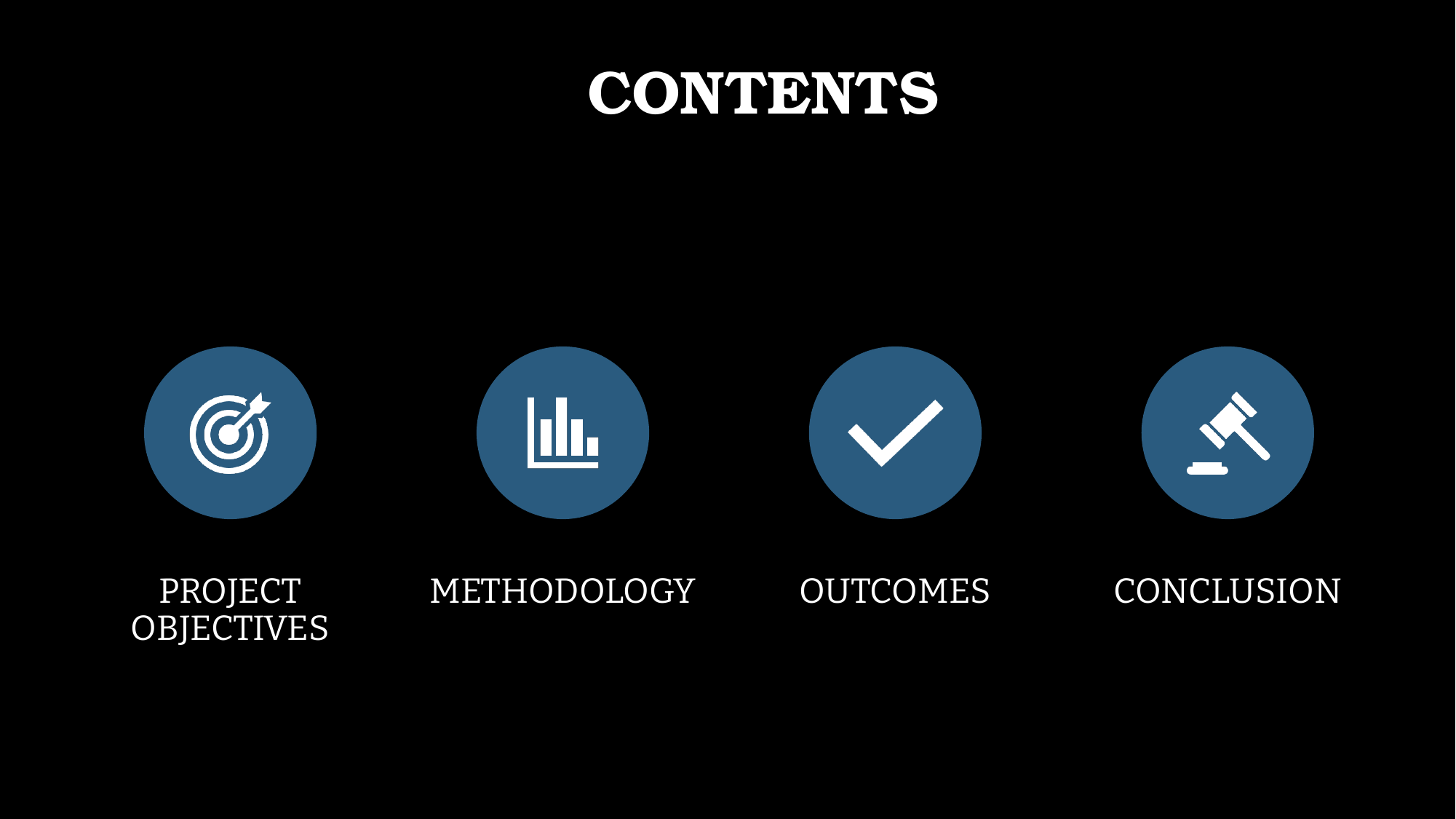

# Contents
Project Objectives
Methodology
Outcomes
Conclusion